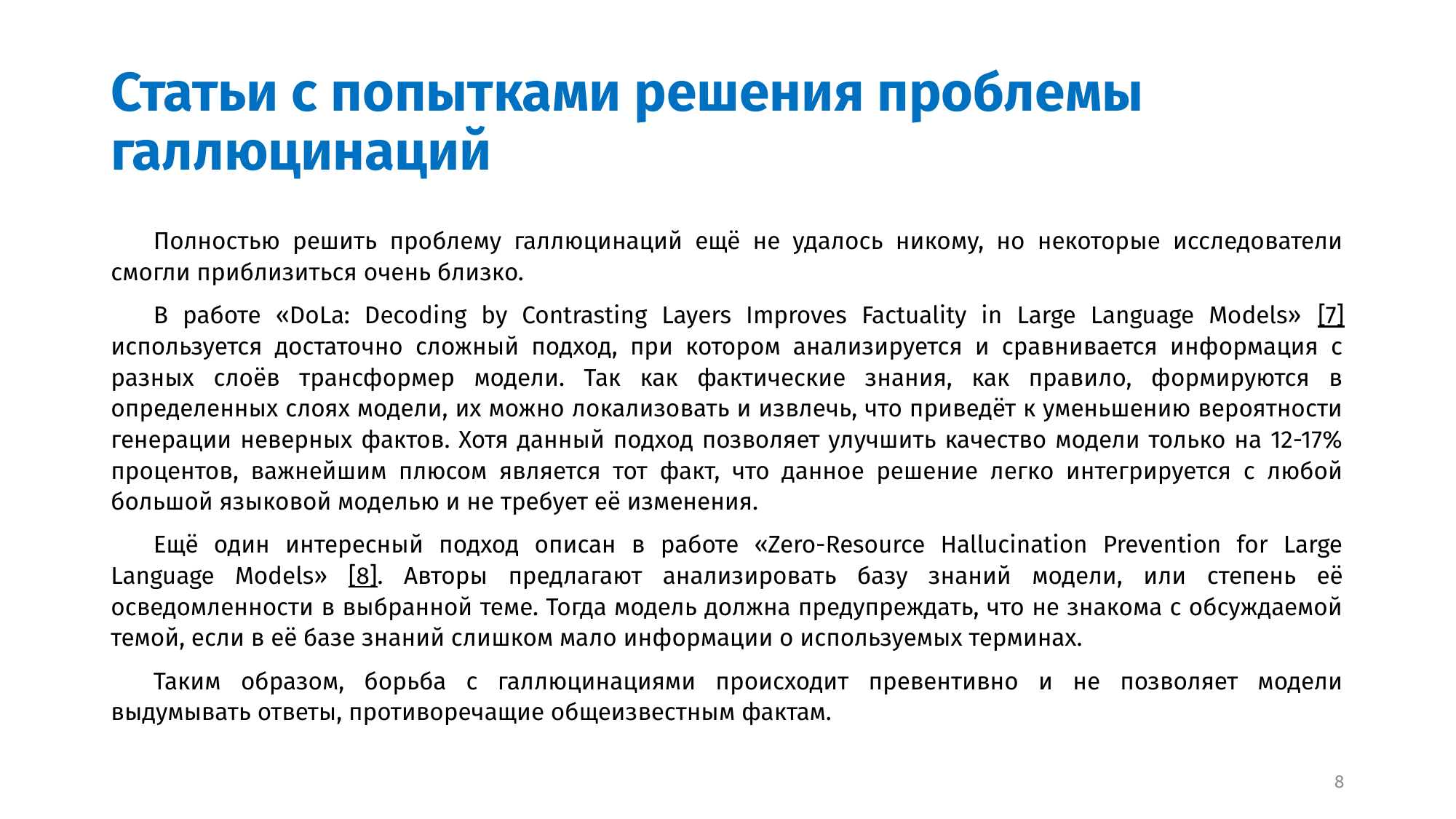

# Статьи с попытками решения проблемы галлюцинаций
Полностью решить проблему галлюцинаций ещё не удалось никому, но некоторые исследователи смогли приблизиться очень близко.
В работе «DoLa: Decoding by Contrasting Layers Improves Factuality in Large Language Models» [7] используется достаточно сложный подход, при котором анализируется и сравнивается информация с разных слоёв трансформер модели. Так как фактические знания, как правило, формируются в определенных слоях модели, их можно локализовать и извлечь, что приведёт к уменьшению вероятности генерации неверных фактов. Хотя данный подход позволяет улучшить качество модели только на 12-17% процентов, важнейшим плюсом является тот факт, что данное решение легко интегрируется с любой большой языковой моделью и не требует её изменения.
Ещё один интересный подход описан в работе «Zero-Resource Hallucination Prevention for Large Language Models» [8]. Авторы предлагают анализировать базу знаний модели, или степень её осведомленности в выбранной теме. Тогда модель должна предупреждать, что не знакома с обсуждаемой темой, если в её базе знаний слишком мало информации о используемых терминах.
Таким образом, борьба с галлюцинациями происходит превентивно и не позволяет модели выдумывать ответы, противоречащие общеизвестным фактам.
8